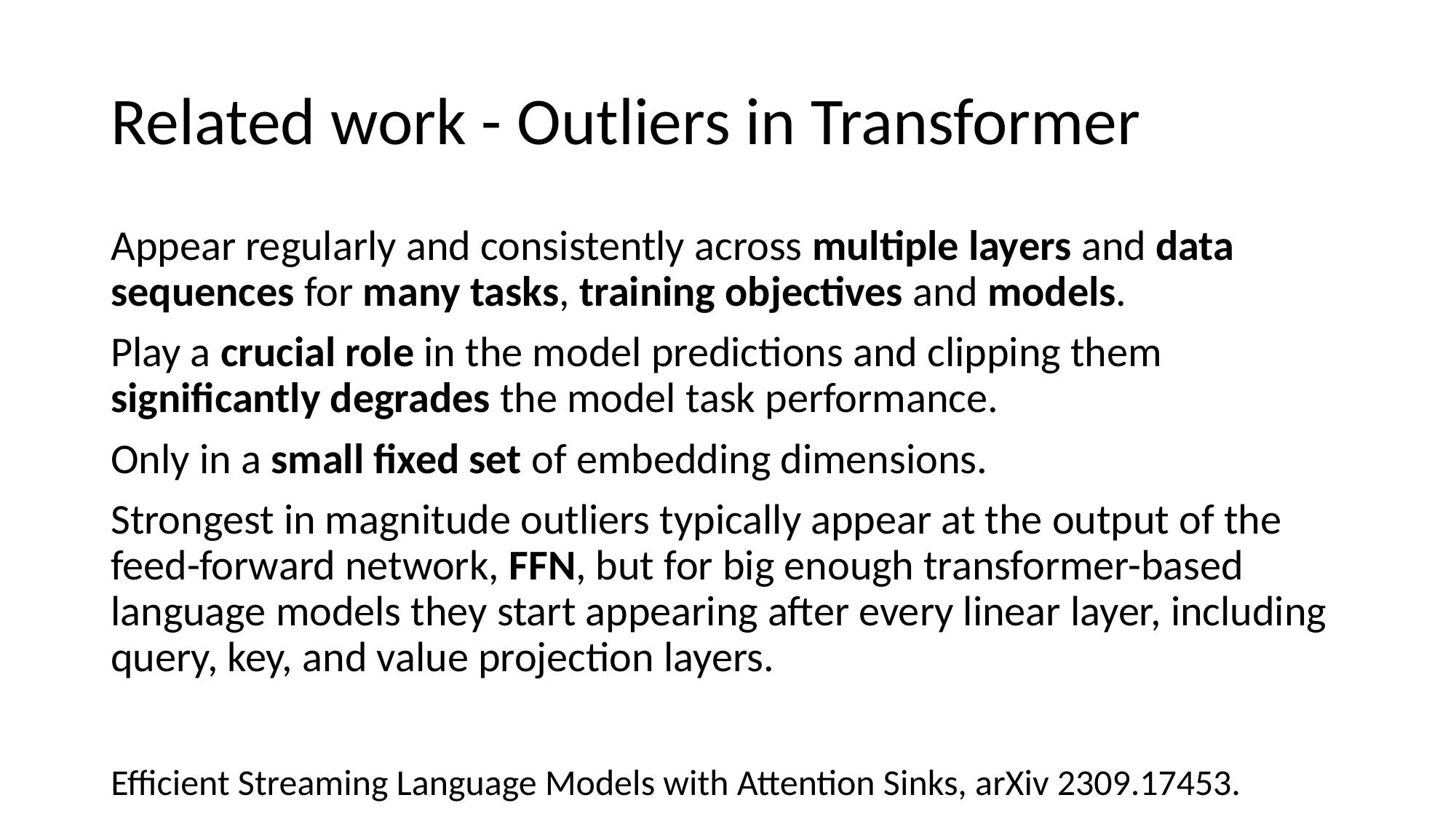

# Related work - Outliers in Transformer
Appear regularly and consistently across multiple layers and data sequences for many tasks, training objectives and models.
Play a crucial role in the model predictions and clipping them significantly degrades the model task performance.
Only in a small fixed set of embedding dimensions.
Strongest in magnitude outliers typically appear at the output of the feed-forward network, FFN, but for big enough transformer-based language models they start appearing after every linear layer, including query, key, and value projection layers.
Efficient Streaming Language Models with Attention Sinks, arXiv 2309.17453.